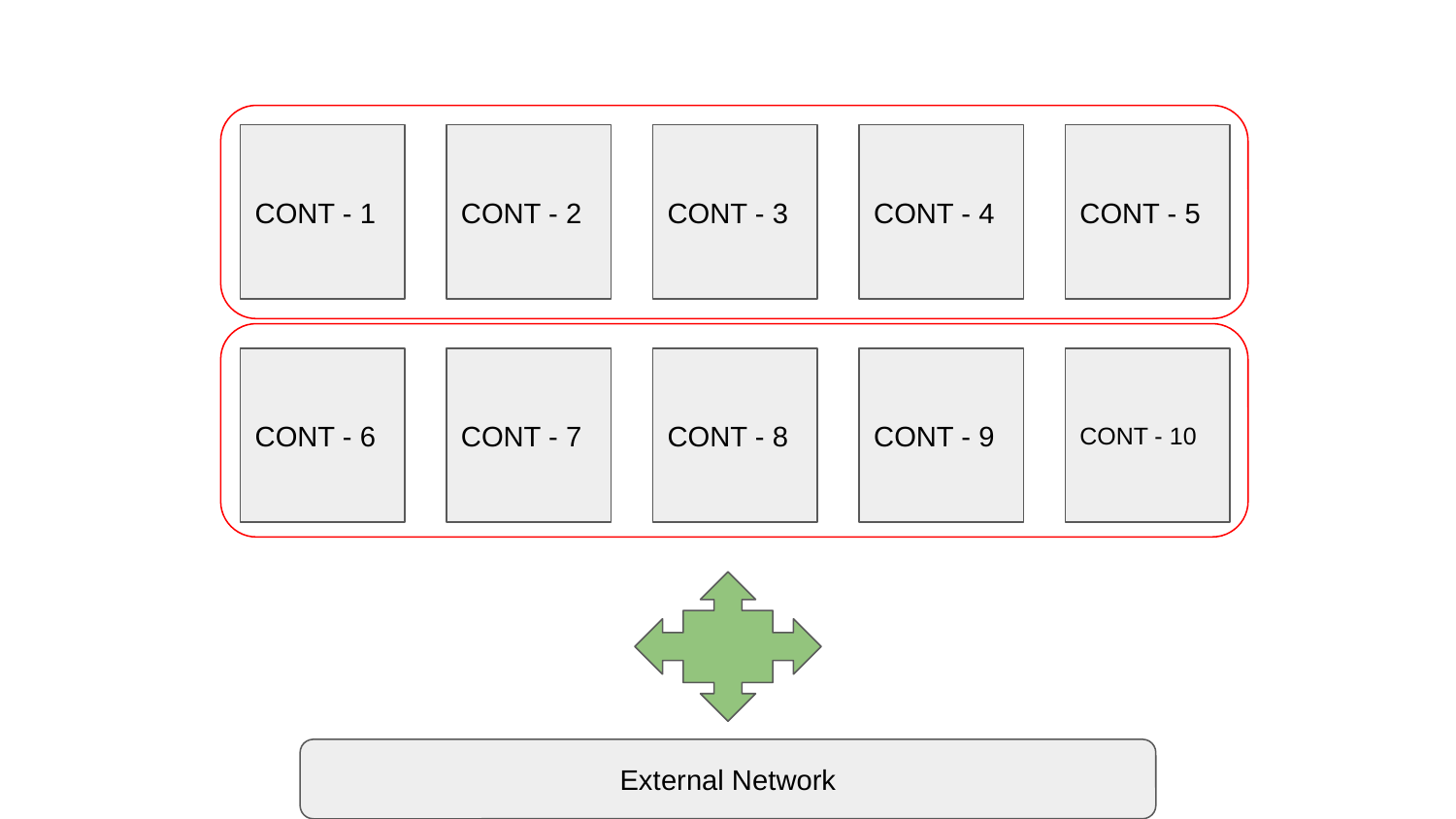

CONT - 1
CONT - 2
CONT - 3
CONT - 4
CONT - 5

CONT - 6
CONT - 7
CONT - 8
CONT - 9
CONT - 10

External Network